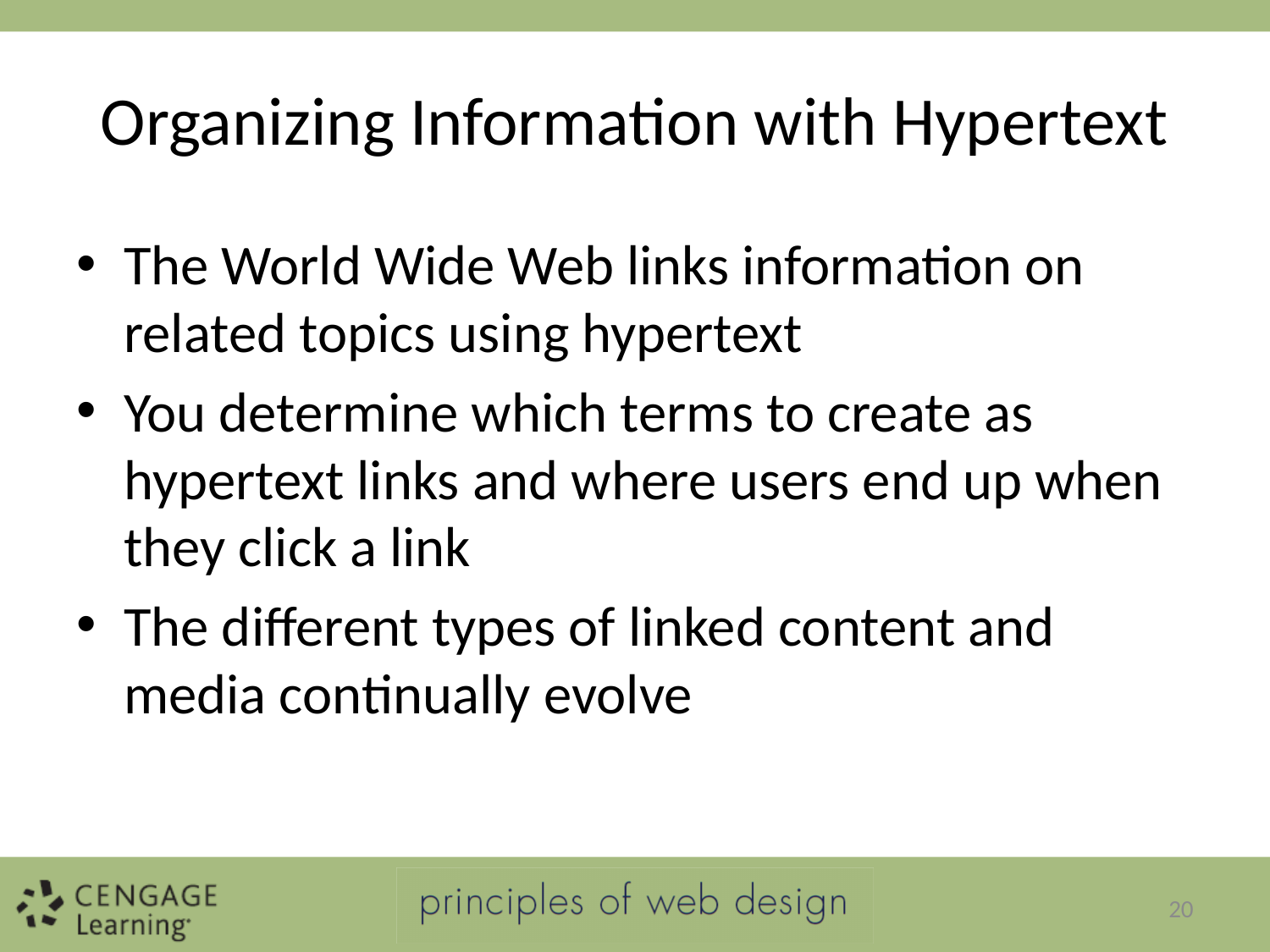

# Organizing Information with Hypertext
The World Wide Web links information on related topics using hypertext
You determine which terms to create as hypertext links and where users end up when they click a link
The different types of linked content and media continually evolve

20